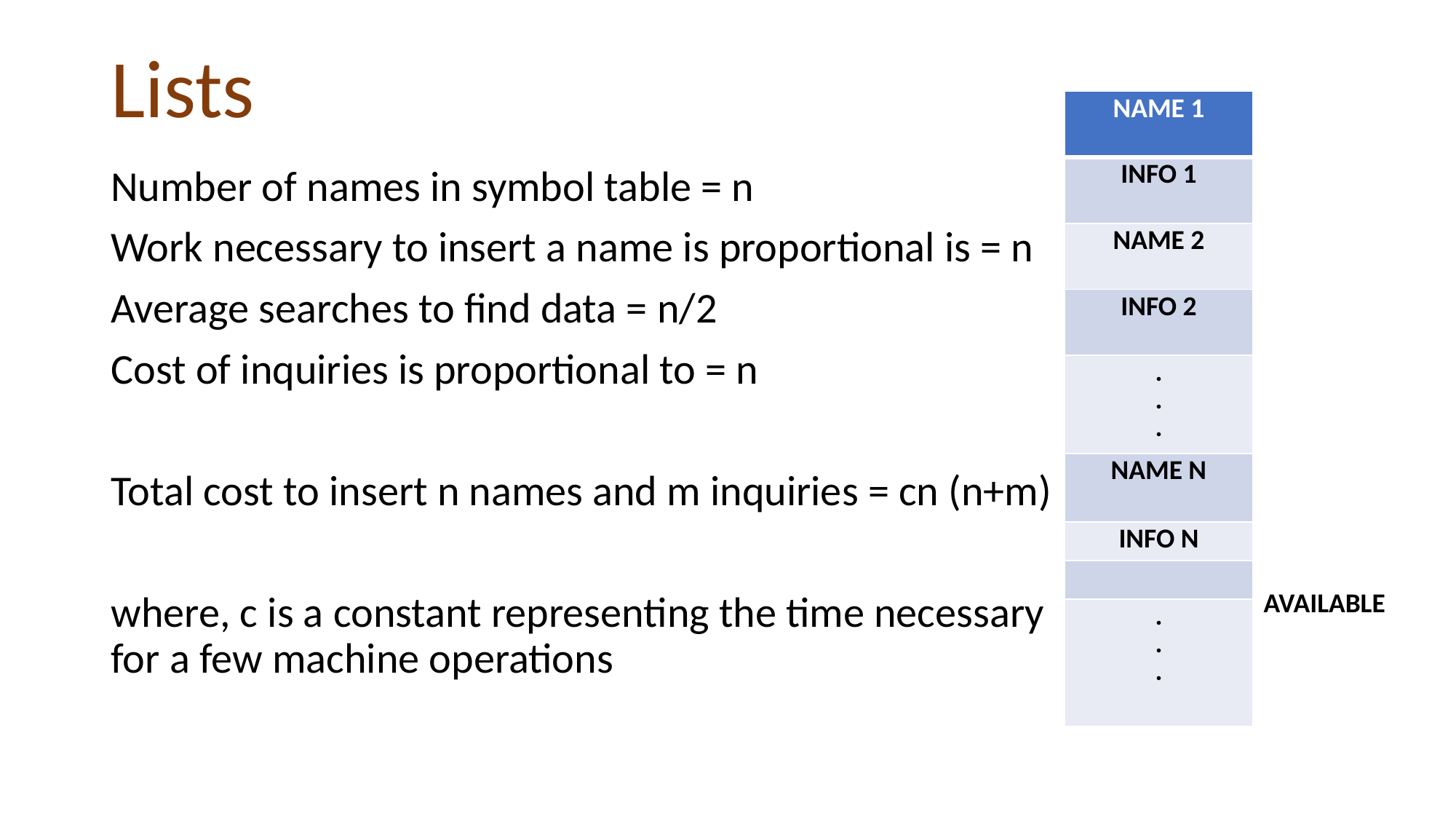

# Lists
| NAME 1 |
| --- |
| INFO 1 |
| NAME 2 |
| INFO 2 |
| . . . |
| NAME N |
| INFO N |
|  |
| . . . |
Number of names in symbol table = n
Work necessary to insert a name is proportional is = n
Average searches to find data = n/2
Cost of inquiries is proportional to = n

Total cost to insert n names and m inquiries = cn (n+m)

where, c is a constant representing the time necessary for a few machine operations
AVAILABLE